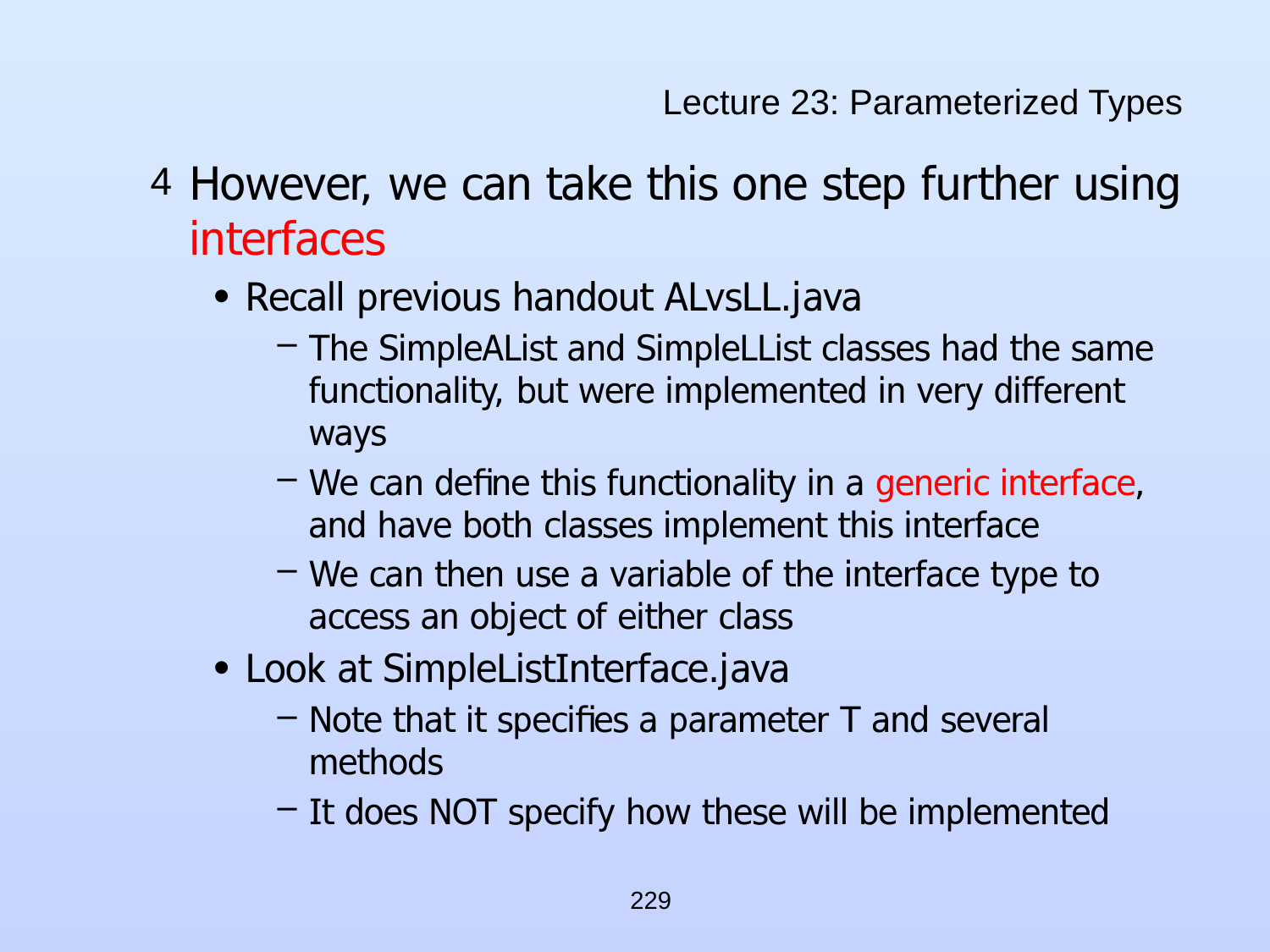

# Lecture 23: Parameterized Types
However, we can take this one step further using interfaces
Recall previous handout ALvsLL.java
The SimpleAList and SimpleLList classes had the same functionality, but were implemented in very different ways
We can define this functionality in a generic interface, and have both classes implement this interface
We can then use a variable of the interface type to access an object of either class
Look at SimpleListInterface.java
Note that it specifies a parameter T and several methods
It does NOT specify how these will be implemented

229